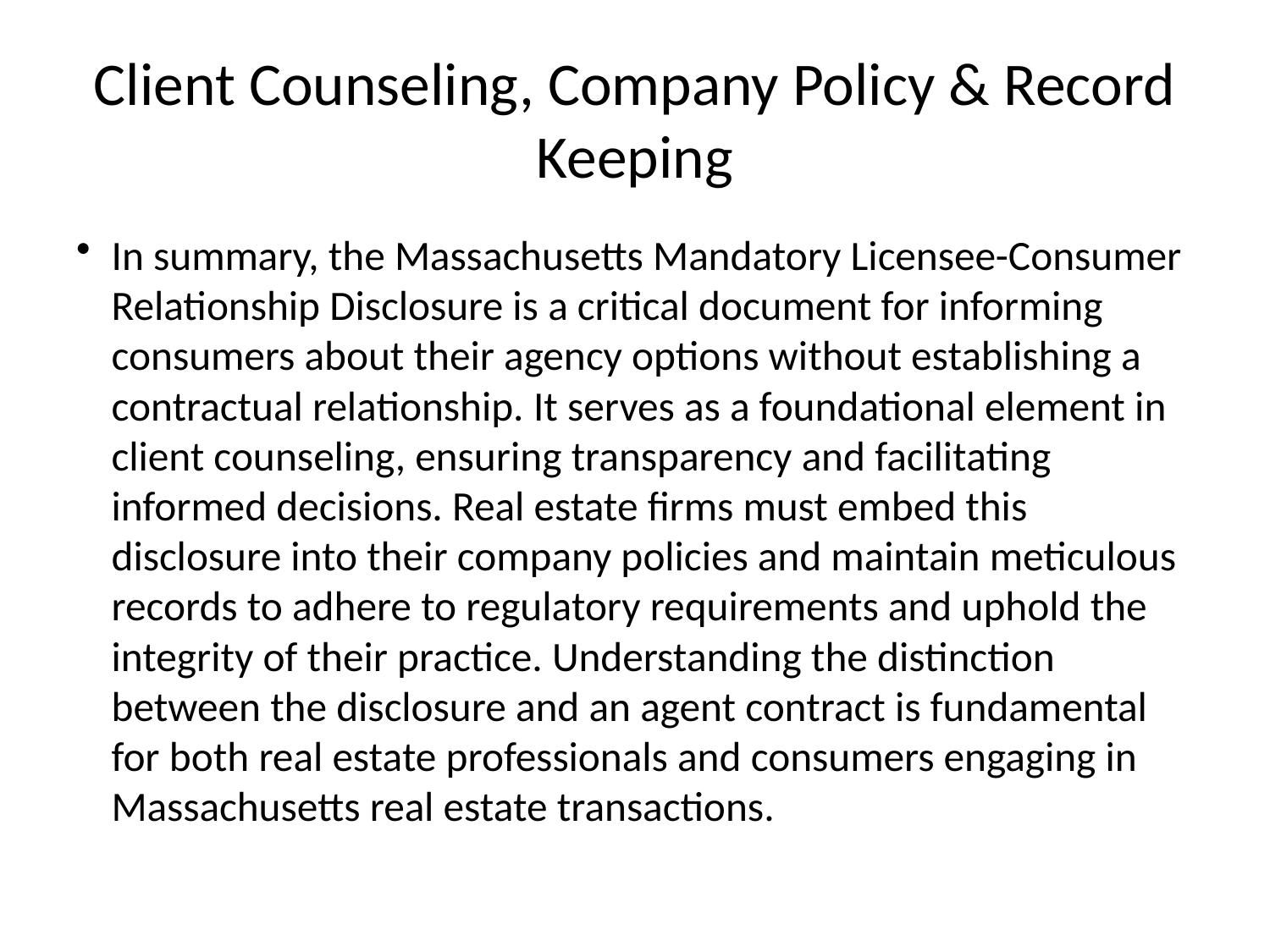

# Client Counseling, Company Policy & Record Keeping

In summary, the Massachusetts Mandatory Licensee-Consumer Relationship Disclosure is a critical document for informing consumers about their agency options without establishing a contractual relationship. It serves as a foundational element in client counseling, ensuring transparency and facilitating informed decisions. Real estate firms must embed this disclosure into their company policies and maintain meticulous records to adhere to regulatory requirements and uphold the integrity of their practice. Understanding the distinction between the disclosure and an agent contract is fundamental for both real estate professionals and consumers engaging in Massachusetts real estate transactions.